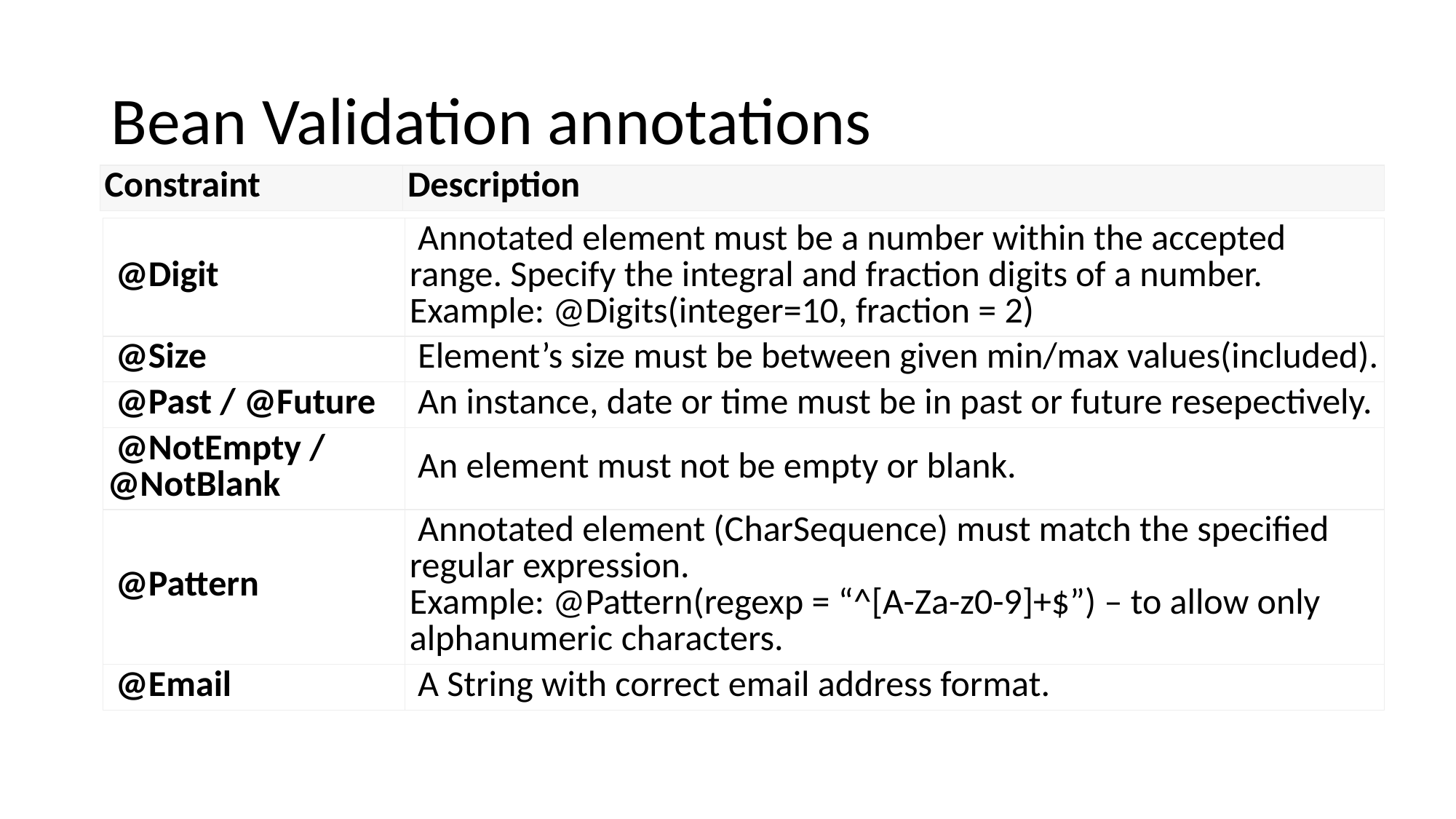

# Bean Validation annotations
| Constraint | Description |
| --- | --- |
| @Digit | Annotated element must be a number within the accepted range. Specify the integral and fraction digits of a number. Example: @Digits(integer=10, fraction = 2) |
| --- | --- |
| @Size | Element’s size must be between given min/max values(included). |
| @Past / @Future | An instance, date or time must be in past or future resepectively. |
| @NotEmpty / @NotBlank | An element must not be empty or blank. |
| @Pattern | Annotated element (CharSequence) must match the specified regular expression. Example: @Pattern(regexp = “^[A-Za-z0-9]+$”) – to allow only alphanumeric characters. |
| @Email | A String with correct email address format. |